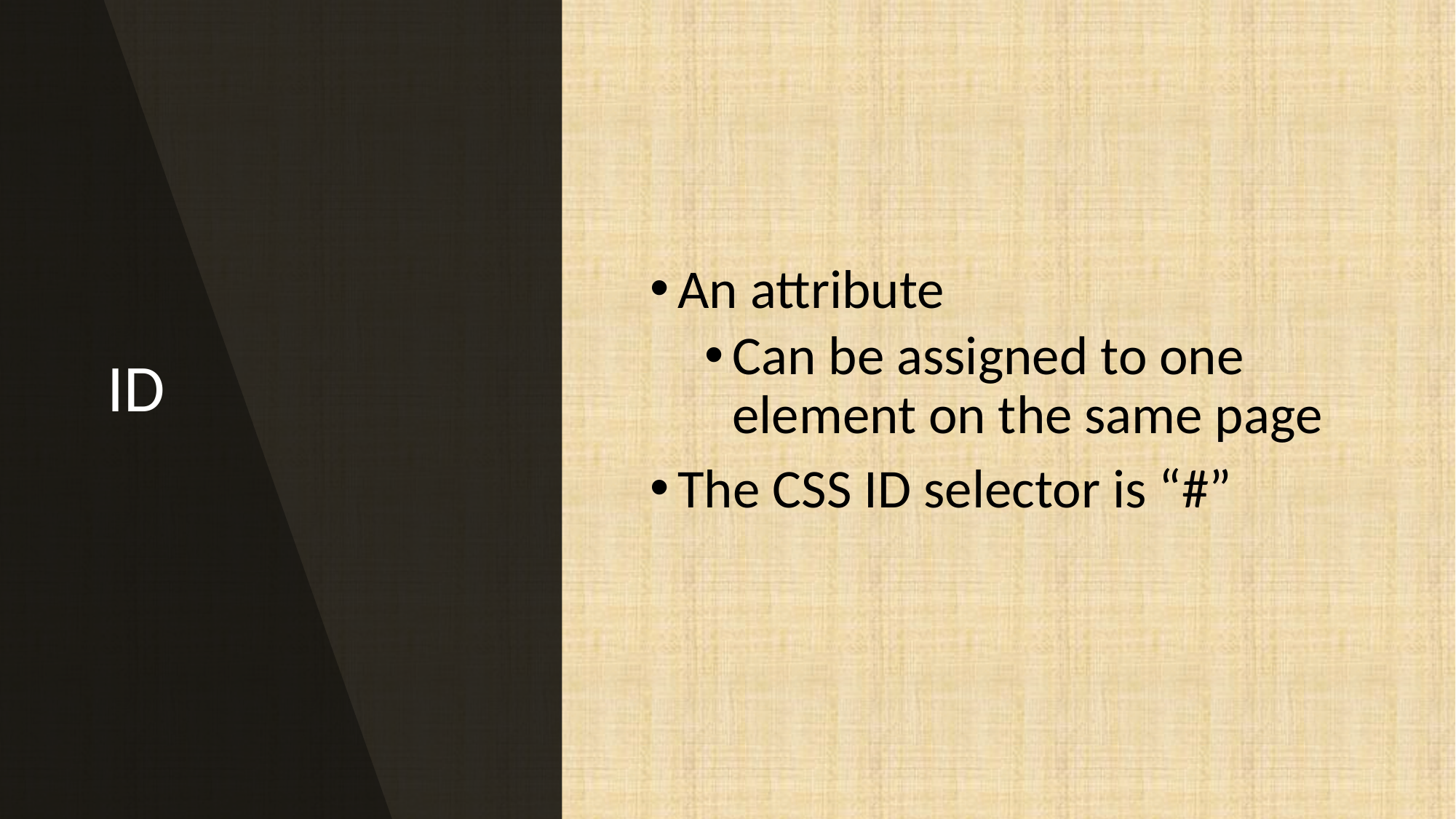

# ID
An attribute
Can be assigned to one element on the same page
The CSS ID selector is “#”